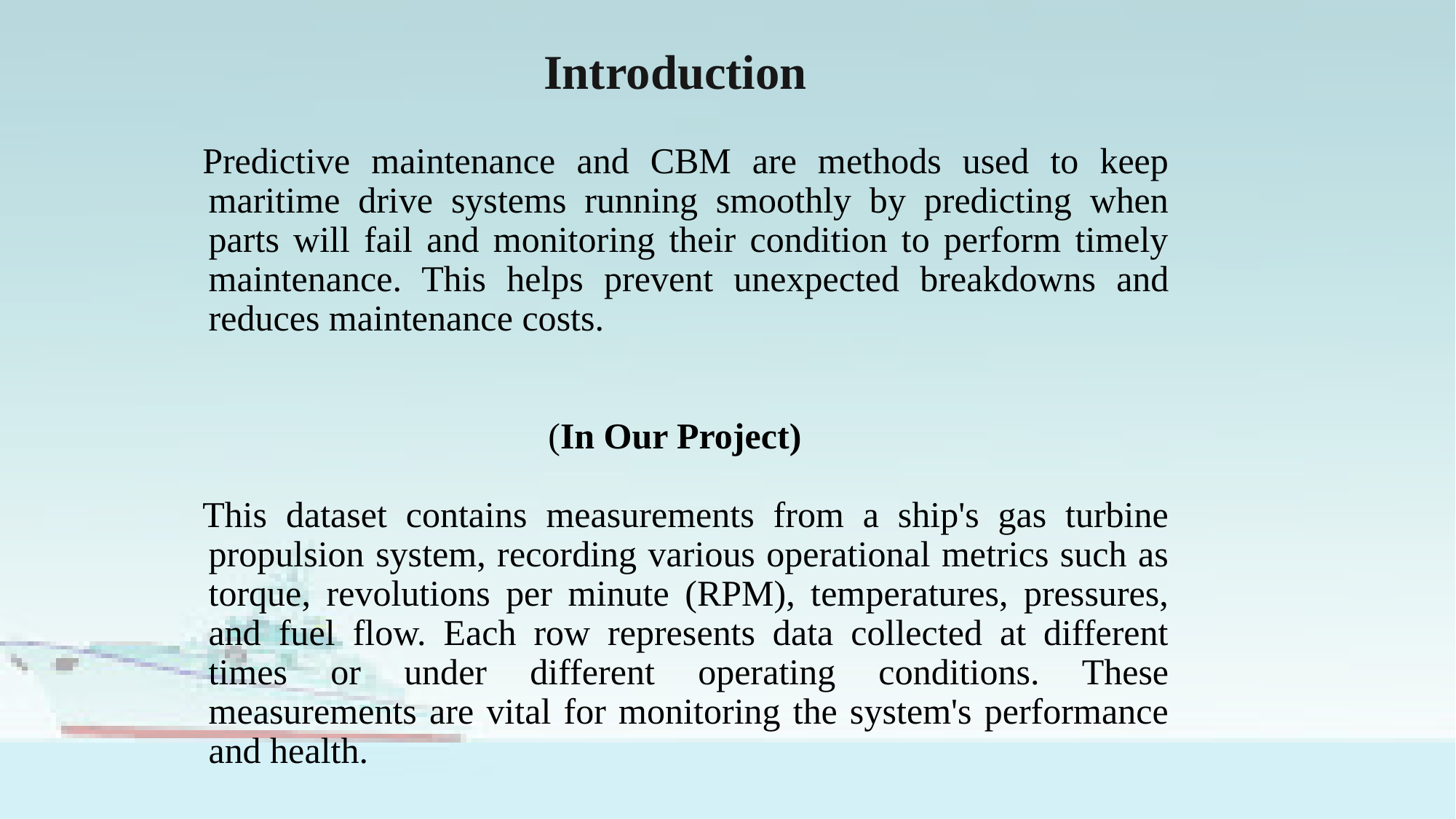

Introduction

Predictive maintenance and CBM are methods used to keep maritime drive systems running smoothly by predicting when parts will fail and monitoring their condition to perform timely maintenance. This helps prevent unexpected breakdowns and reduces maintenance costs.

                                      (In Our Project)

This dataset contains measurements from a ship's gas turbine propulsion system, recording various operational metrics such as torque, revolutions per minute (RPM), temperatures, pressures, and fuel flow. Each row represents data collected at different times or under different operating conditions. These measurements are vital for monitoring the system's performance and health.